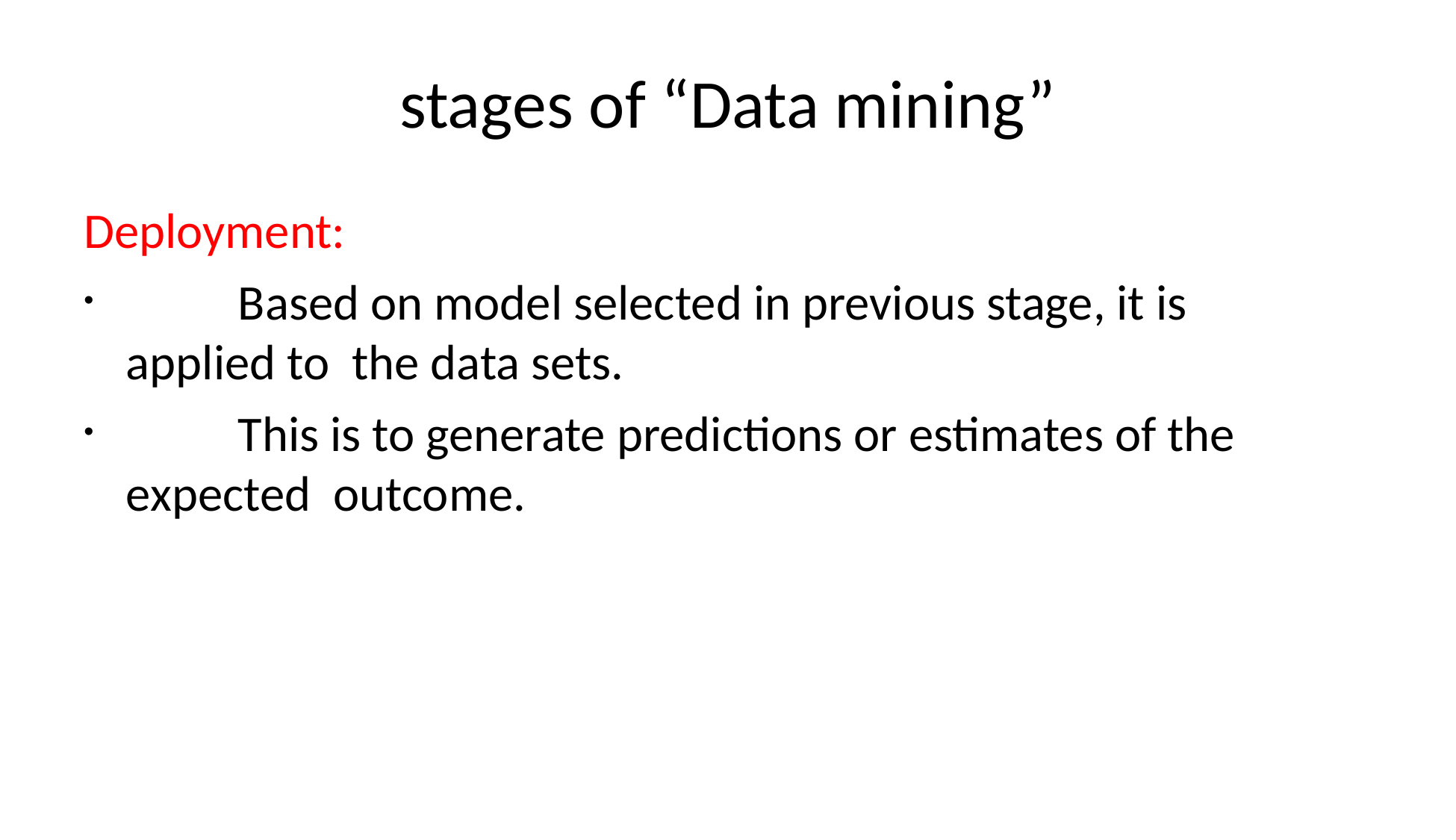

# stages of “Data mining”
Deployment:
	Based on model selected in previous stage, it is applied to  the data sets.
	This is to generate predictions or estimates of the expected  outcome.